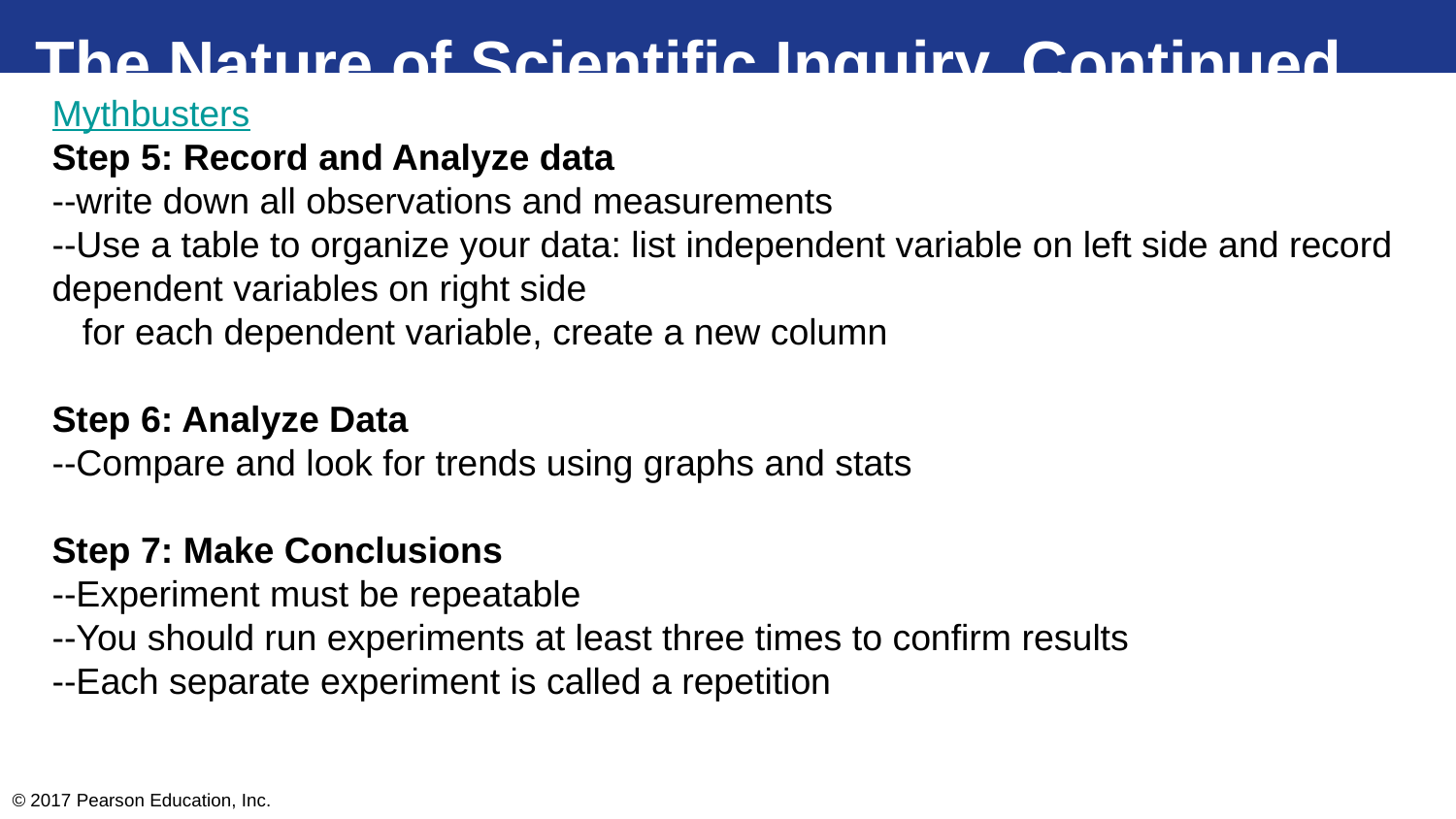

The Nature of Scientific Inquiry, Continued

Mythbusters
Step 5: Record and Analyze data
--write down all observations and measurements
--Use a table to organize your data: list independent variable on left side and record dependent variables on right side
   for each dependent variable, create a new column

Step 6: Analyze Data
--Compare and look for trends using graphs and stats

Step 7: Make Conclusions
--Experiment must be repeatable
--You should run experiments at least three times to confirm results
--Each separate experiment is called a repetition